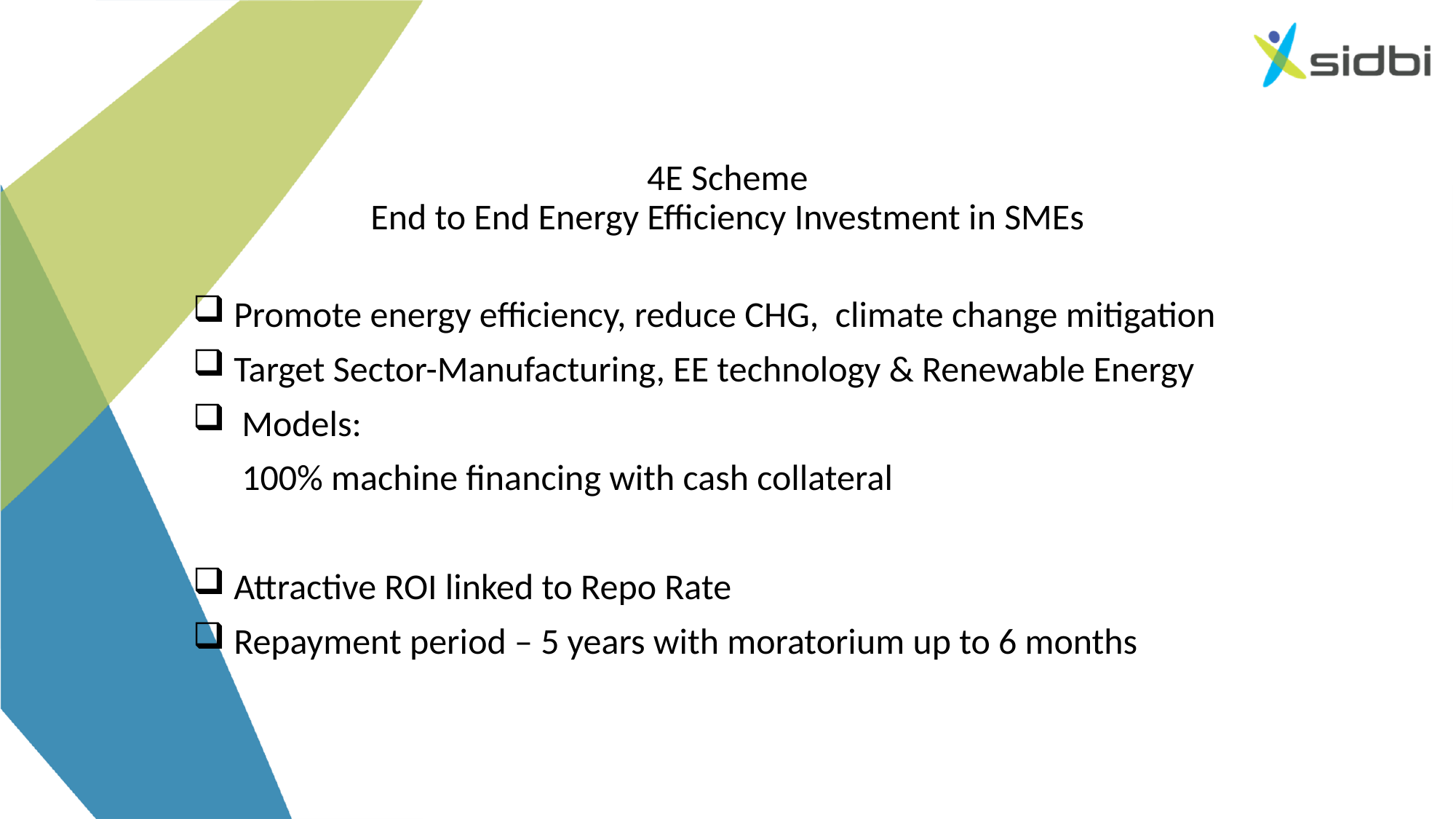

# 4E Scheme End to End Energy Efficiency Investment in SMEs
Promote energy efficiency, reduce CHG,  climate change mitigation
Target Sector-Manufacturing, EE technology & Renewable Energy
 Models:
      100% machine financing with cash collateral

Attractive ROI linked to Repo Rate
Repayment period – 5 years with moratorium up to 6 months